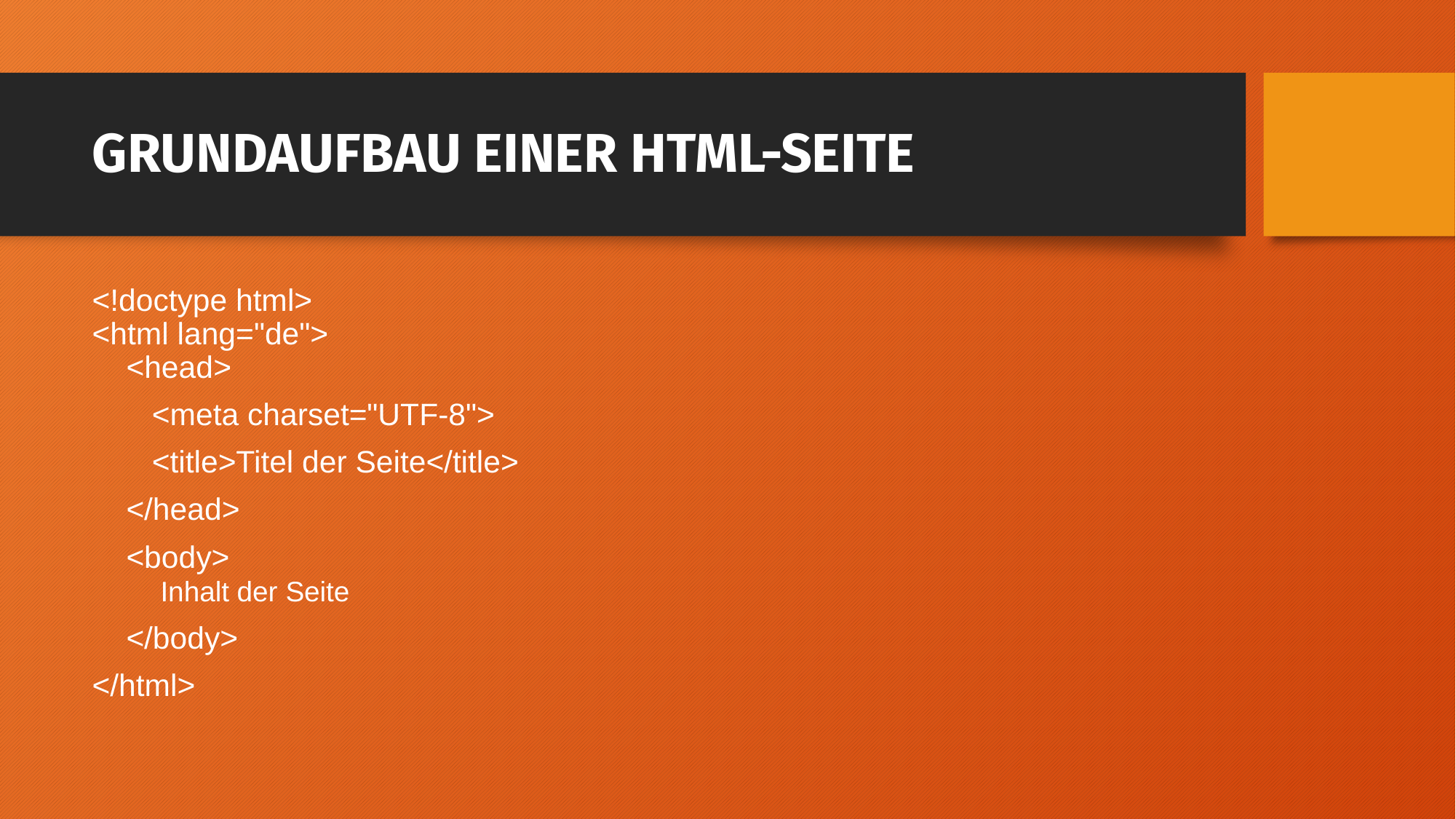

# GRUNDAUFBAU EINER HTML-SEITE
<!doctype html>
<html lang="de">
    <head>
       <meta charset="UTF-8">
       <title>Titel der Seite</title>
    </head>
    <body>
        Inhalt der Seite
    </body>
</html>